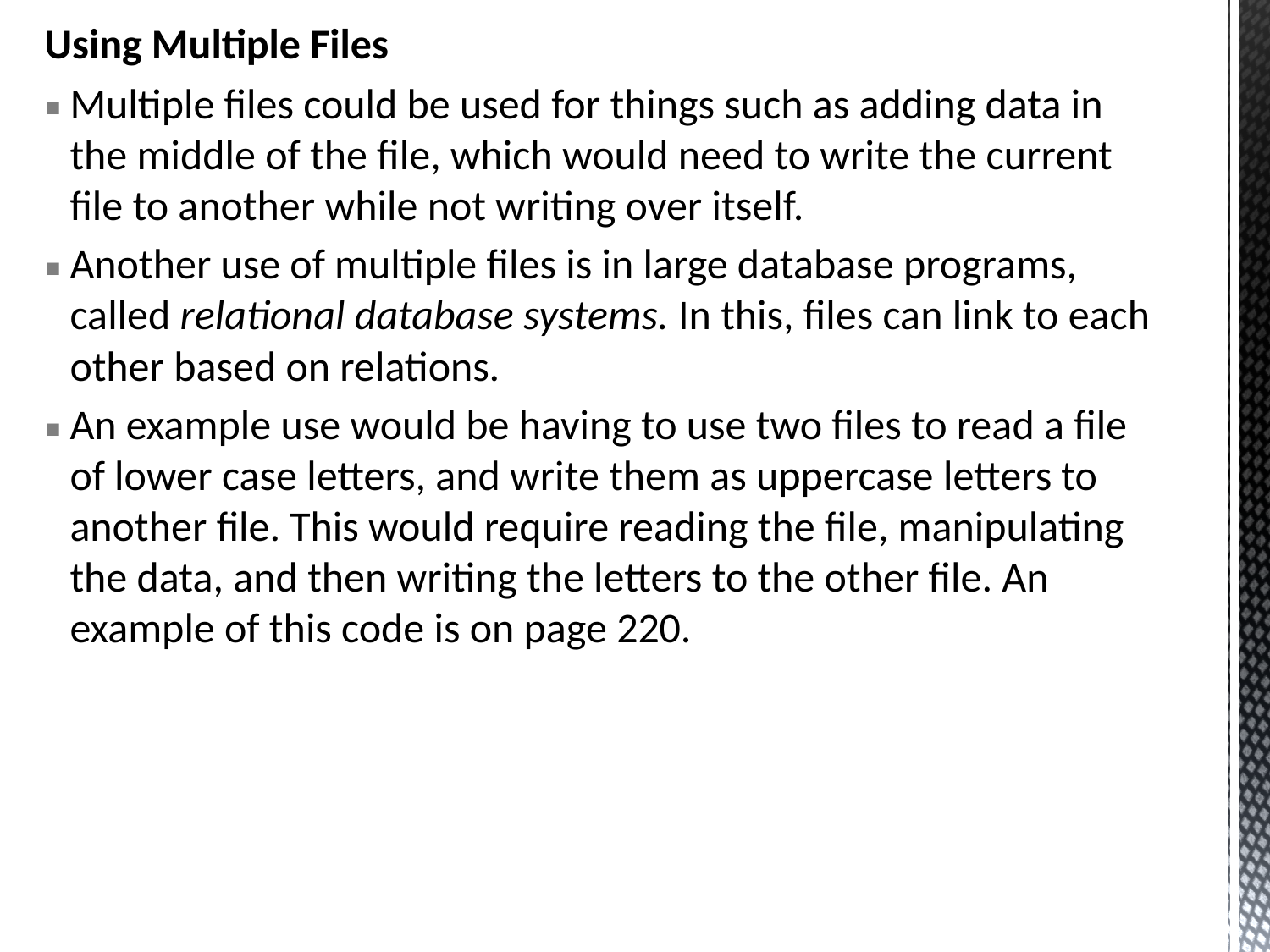

Using Multiple Files
Multiple files could be used for things such as adding data in the middle of the file, which would need to write the current file to another while not writing over itself.
Another use of multiple files is in large database programs, called relational database systems. In this, files can link to each other based on relations.
An example use would be having to use two files to read a file of lower case letters, and write them as uppercase letters to another file. This would require reading the file, manipulating the data, and then writing the letters to the other file. An example of this code is on page 220.